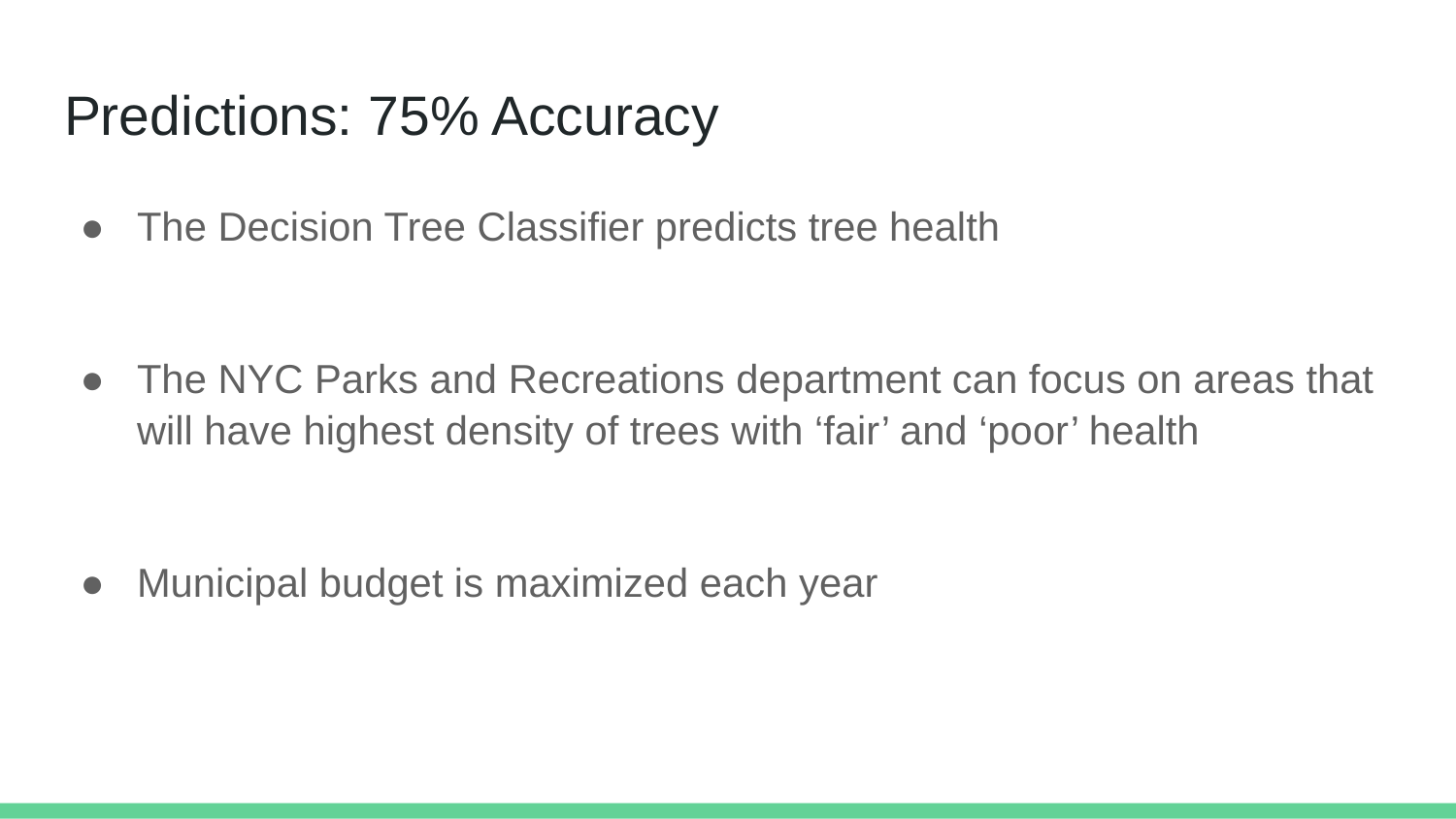

# Predictions: 75% Accuracy
The Decision Tree Classifier predicts tree health

The NYC Parks and Recreations department can focus on areas that will have highest density of trees with ‘fair’ and ‘poor’ health

Municipal budget is maximized each year